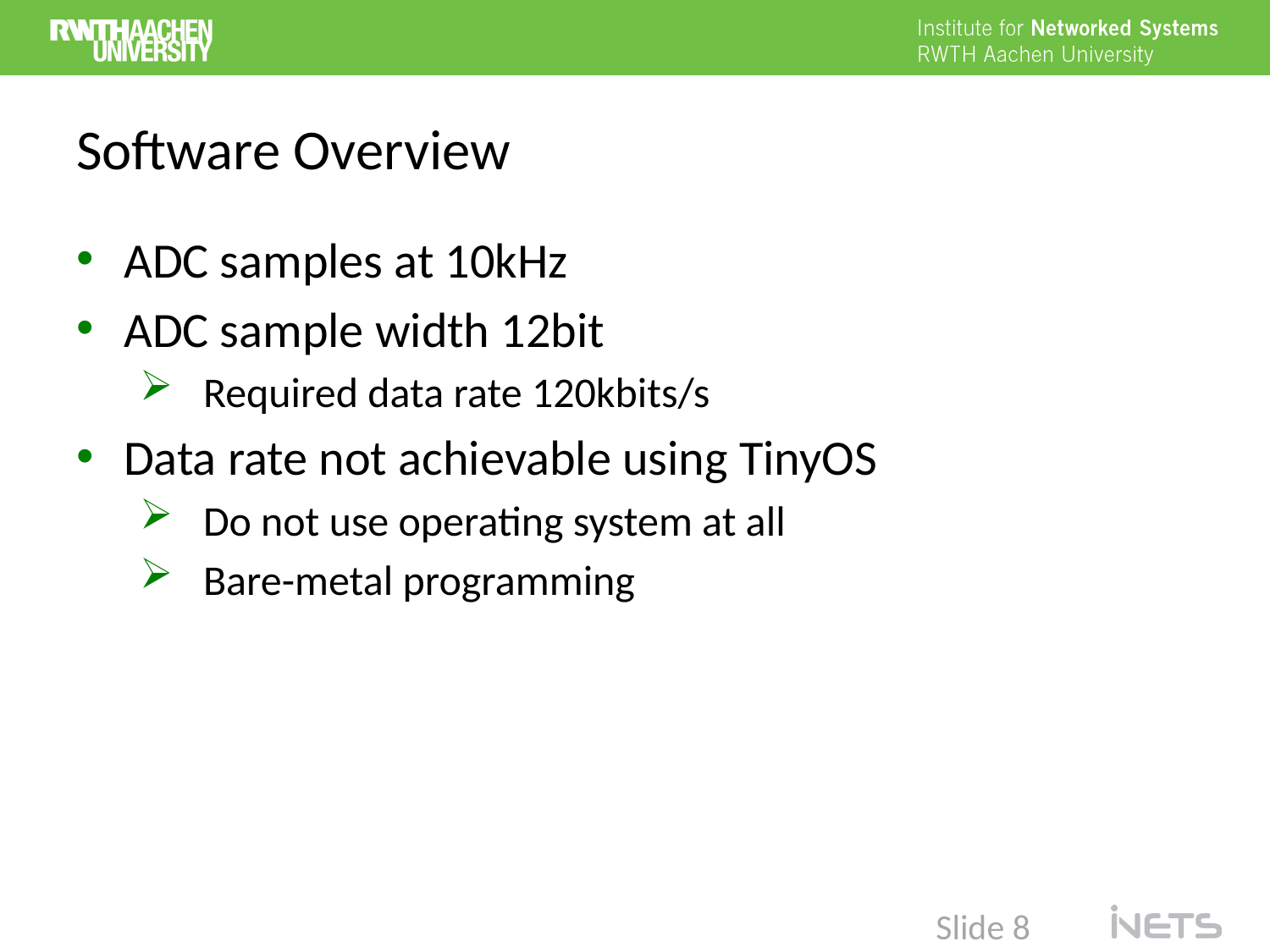

# Software Overview
ADC samples at 10kHz
ADC sample width 12bit
Required data rate 120kbits/s
Data rate not achievable using TinyOS
Do not use operating system at all
Bare-metal programming